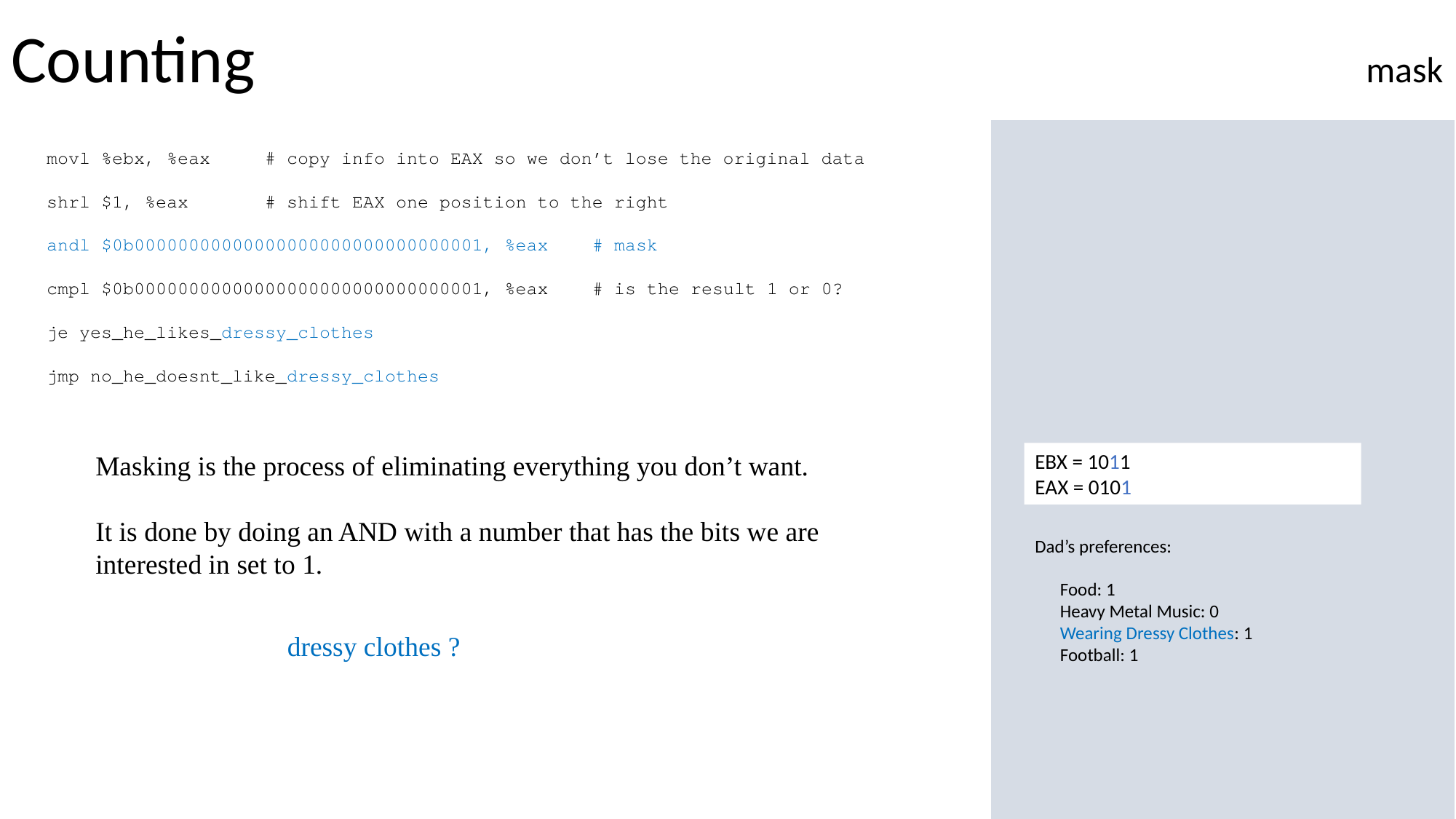

Counting  								       		   mask

movl %ebx, %eax 	# copy info into EAX so we don’t lose the original data

shrl $1, %eax 	# shift EAX one position to the right

andl $0b00000000000000000000000000000001, %eax	# mask

cmpl $0b00000000000000000000000000000001, %eax	# is the result 1 or 0?

je yes_he_likes_dressy_clothes

jmp no_he_doesnt_like_dressy_clothes
Masking is the process of eliminating everything you don’t want.

It is done by doing an AND with a number that has the bits we are interested in set to 1.
EBX = 1011
EAX = 0101
Dad’s preferences:

      Food: 1
      Heavy Metal Music: 0
      Wearing Dressy Clothes: 1
      Football: 1
dressy clothes ?